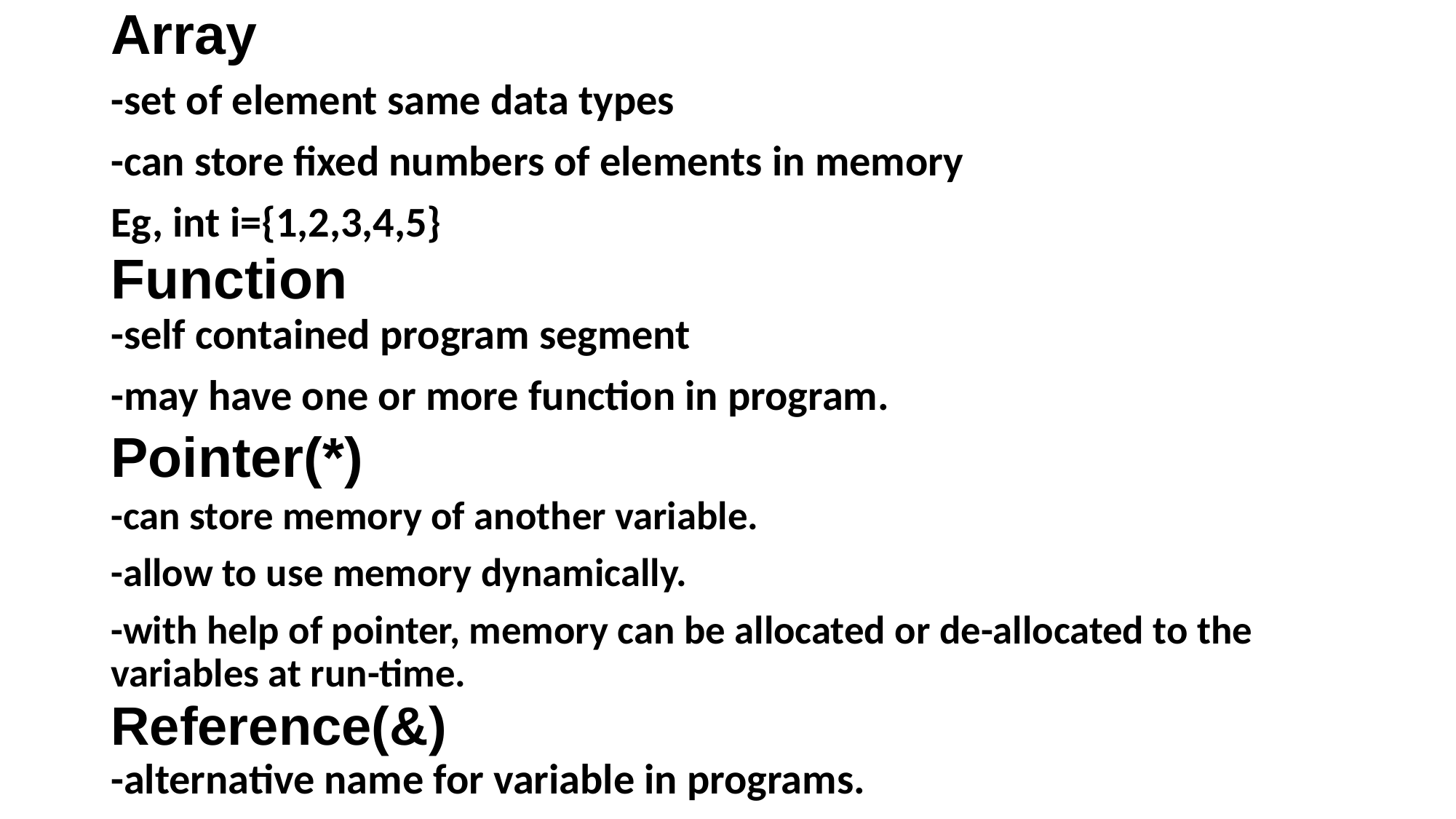

# Array
-set of element same data types
-can store fixed numbers of elements in memory
Eg, int i={1,2,3,4,5}
Function
-self contained program segment
-may have one or more function in program.
Pointer(*)
-can store memory of another variable.
-allow to use memory dynamically.
-with help of pointer, memory can be allocated or de-allocated to the variables at run-time.
Reference(&)
-alternative name for variable in programs.